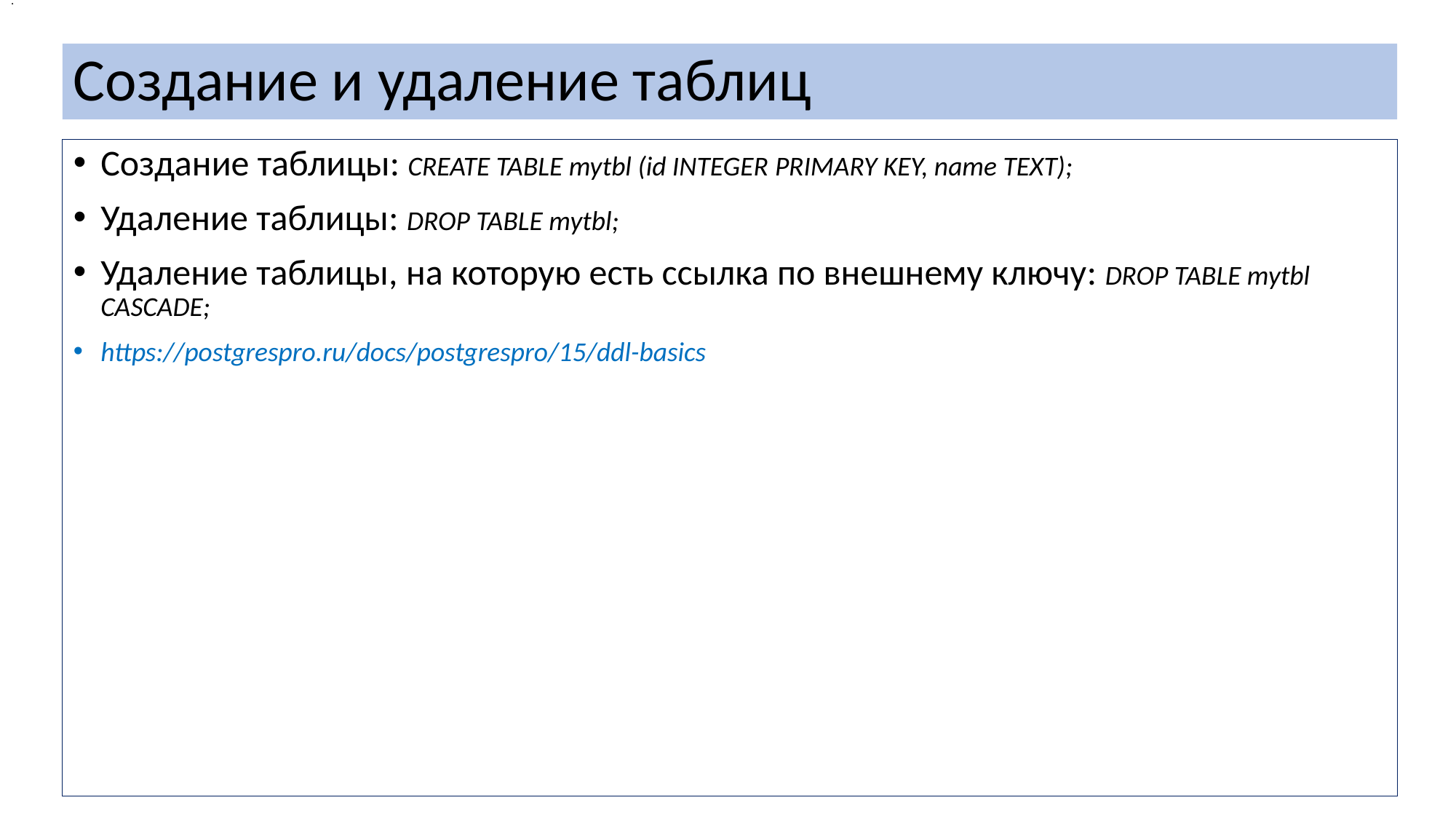

.
# Создание и удаление таблиц
Создание таблицы: CREATE TABLE mytbl (id INTEGER PRIMARY KEY, name TEXT);
Удаление таблицы: DROP TABLE mytbl;
Удаление таблицы, на которую есть ссылка по внешнему ключу: DROP TABLE mytbl CASCADE;
https://postgrespro.ru/docs/postgrespro/15/ddl-basics